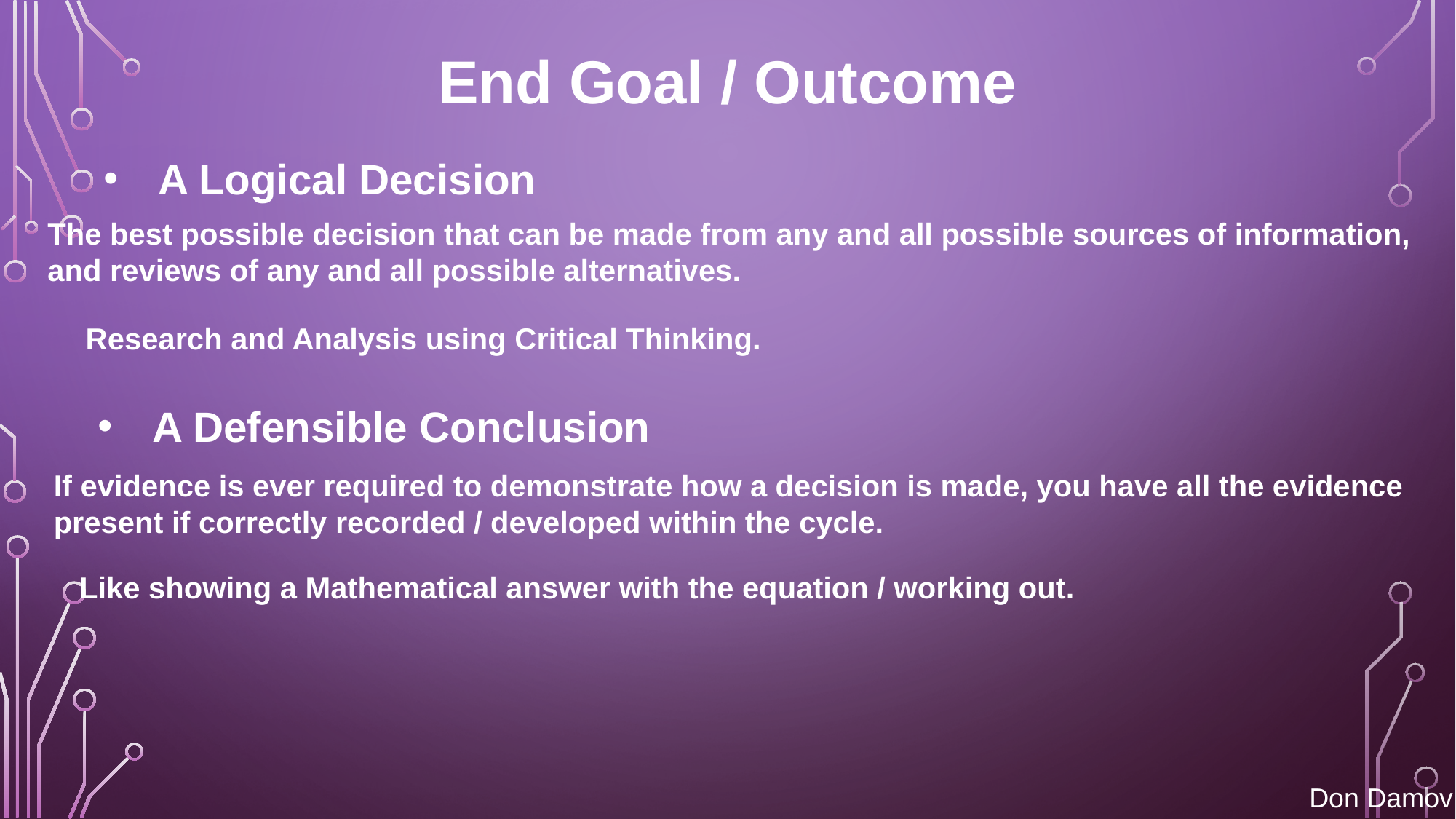

End Goal / Outcome
A Logical Decision
The best possible decision that can be made from any and all possible sources of information,
and reviews of any and all possible alternatives.
Research and Analysis using Critical Thinking.
A Defensible Conclusion
If evidence is ever required to demonstrate how a decision is made, you have all the evidence
present if correctly recorded / developed within the cycle.
Like showing a Mathematical answer with the equation / working out.
Don Damov